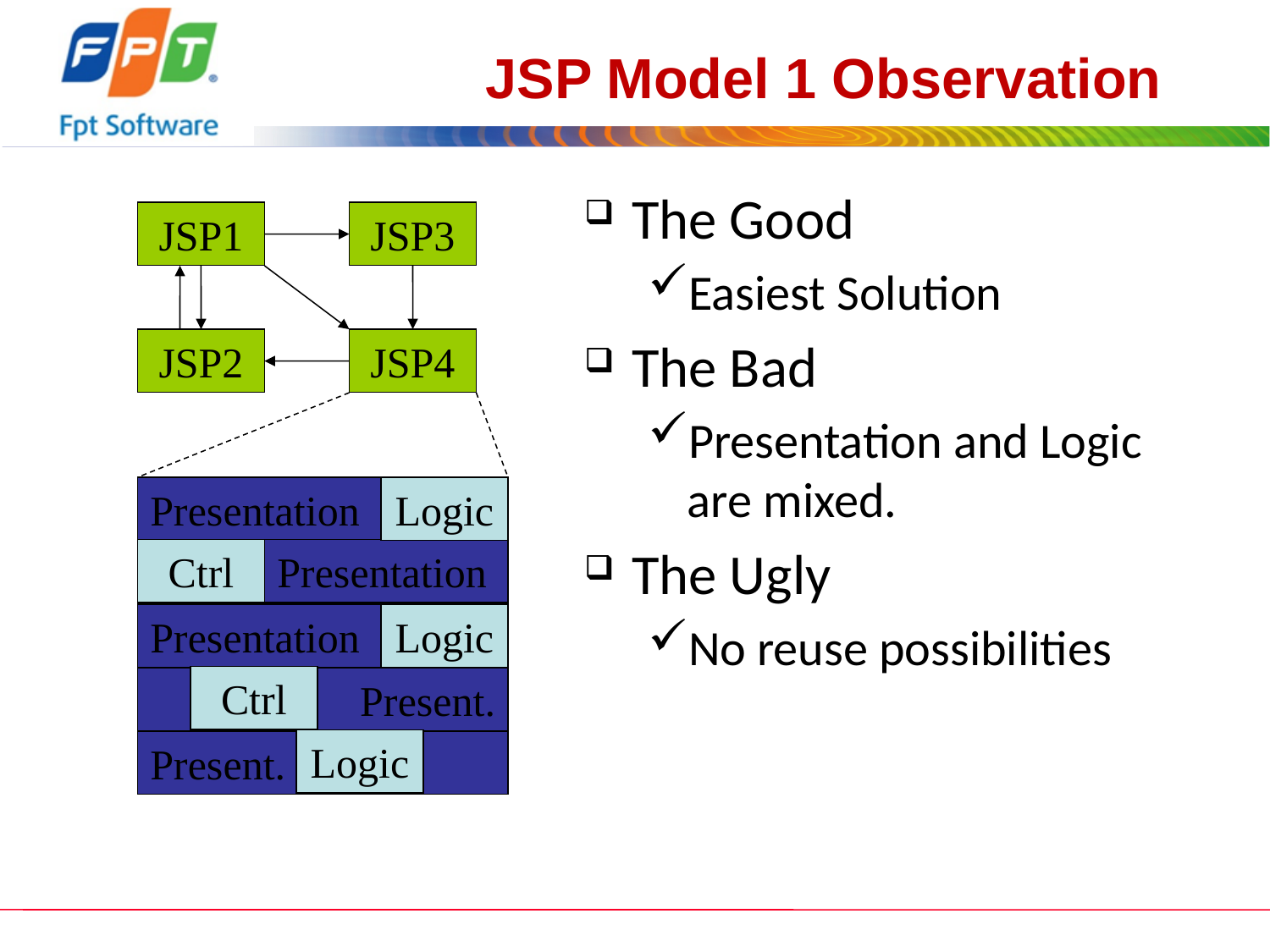

# JSP Model 1 Observation
The Good
Easiest Solution
The Bad
Presentation and Logic are mixed.
The Ugly
No reuse possibilities
JSP1
JSP3

JSP4

JSP2

Presentation
Logic
Ctrl
Presentation
Presentation
Logic
Ctrl
            Present.
Logic
Present.